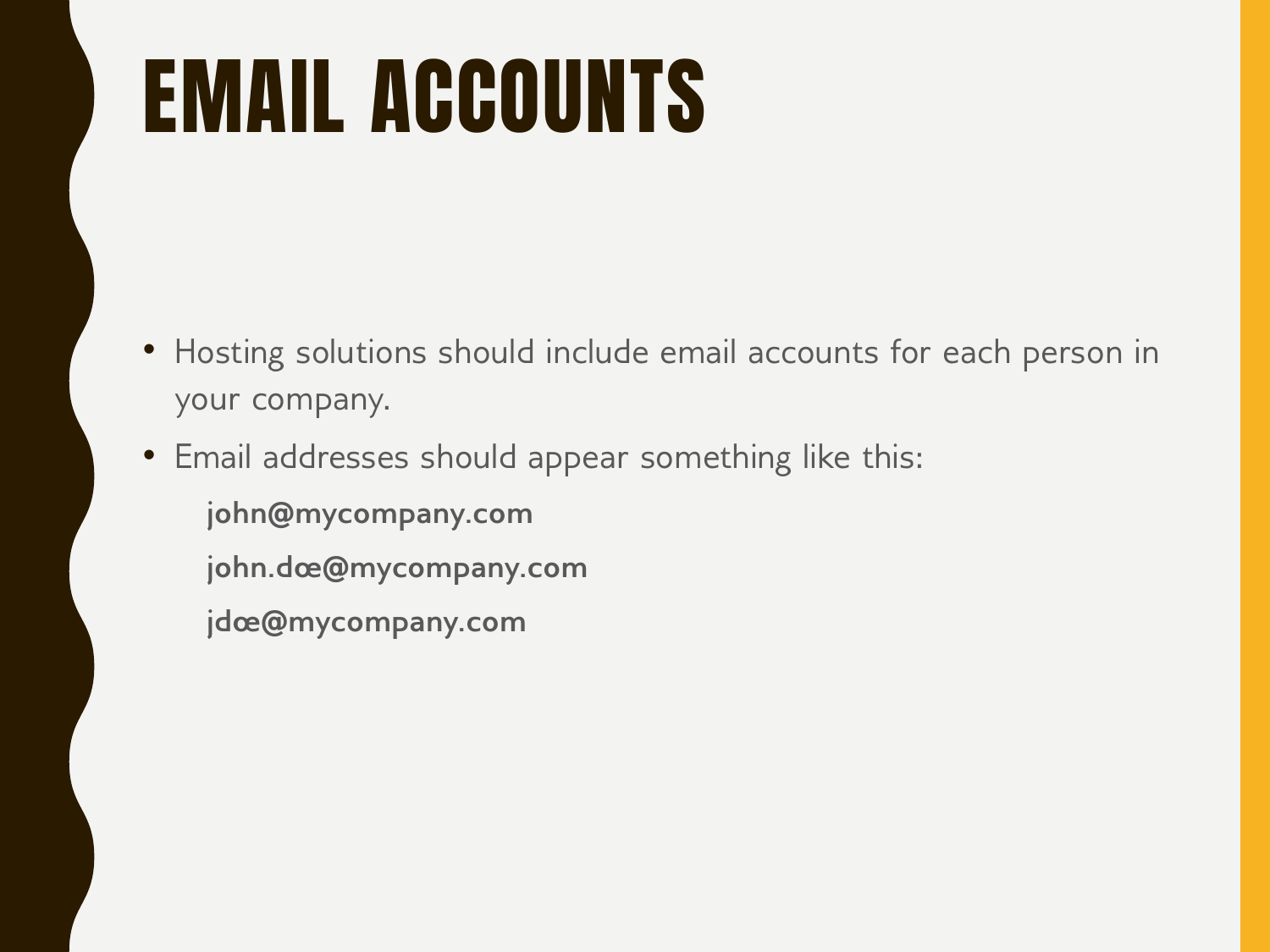

# Email accounts
Hosting solutions should include email accounts for each person in your company.
Email addresses should appear something like this:
john@mycompany.com
john.doe@mycompany.com
jdoe@mycompany.com